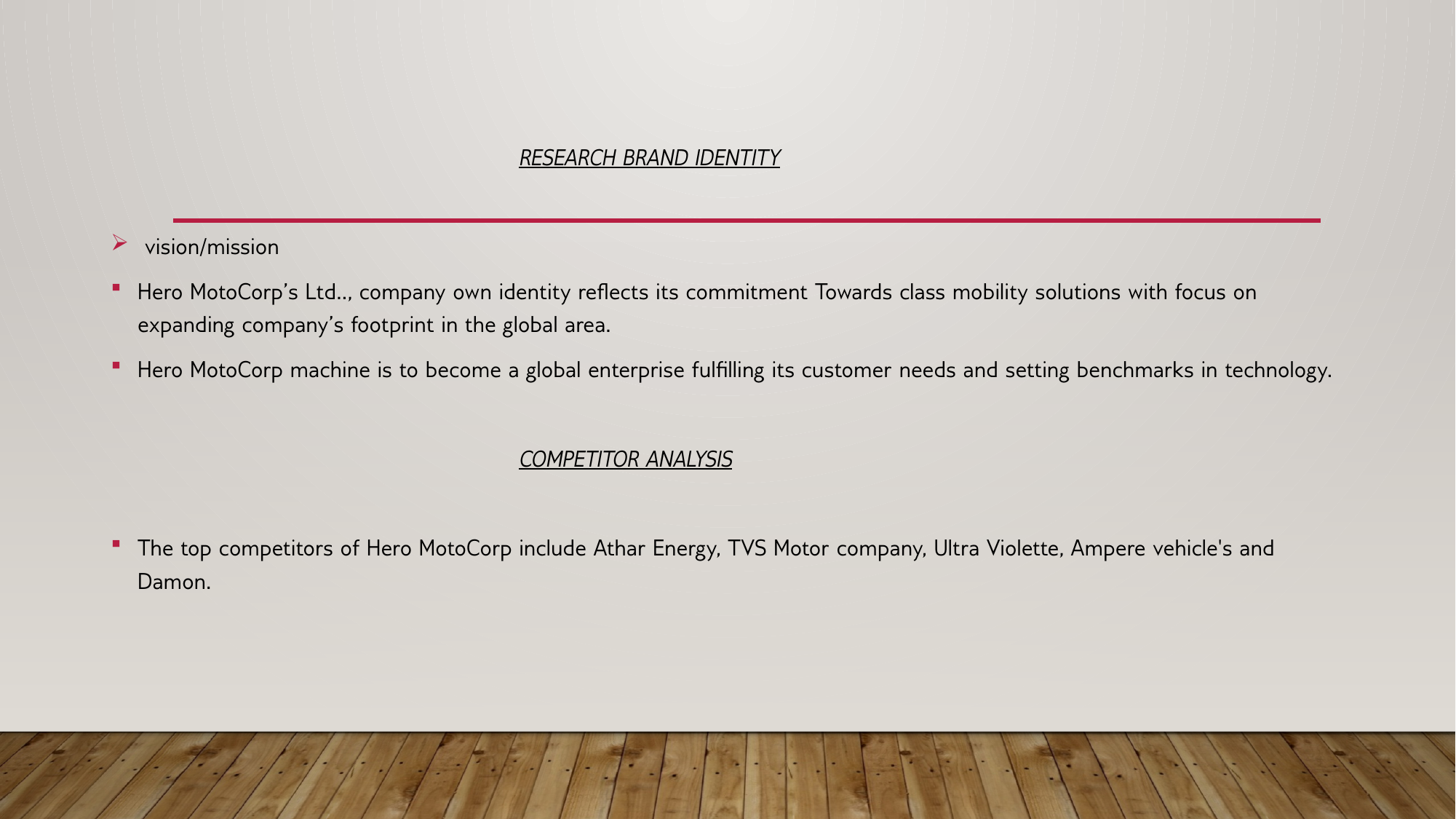

RESEARCH BRAND IDENTITY

 vision/mission
Hero MotoCorp’s Ltd.., company own identity reflects its commitment Towards class mobility solutions with focus on expanding company’s footprint in the global area.
Hero MotoCorp machine is to become a global enterprise fulfilling its customer needs and setting benchmarks in technology.

                                                           COMPETITOR ANALYSIS

The top competitors of Hero MotoCorp include Athar Energy, TVS Motor company, Ultra Violette, Ampere vehicle's and Damon.

#